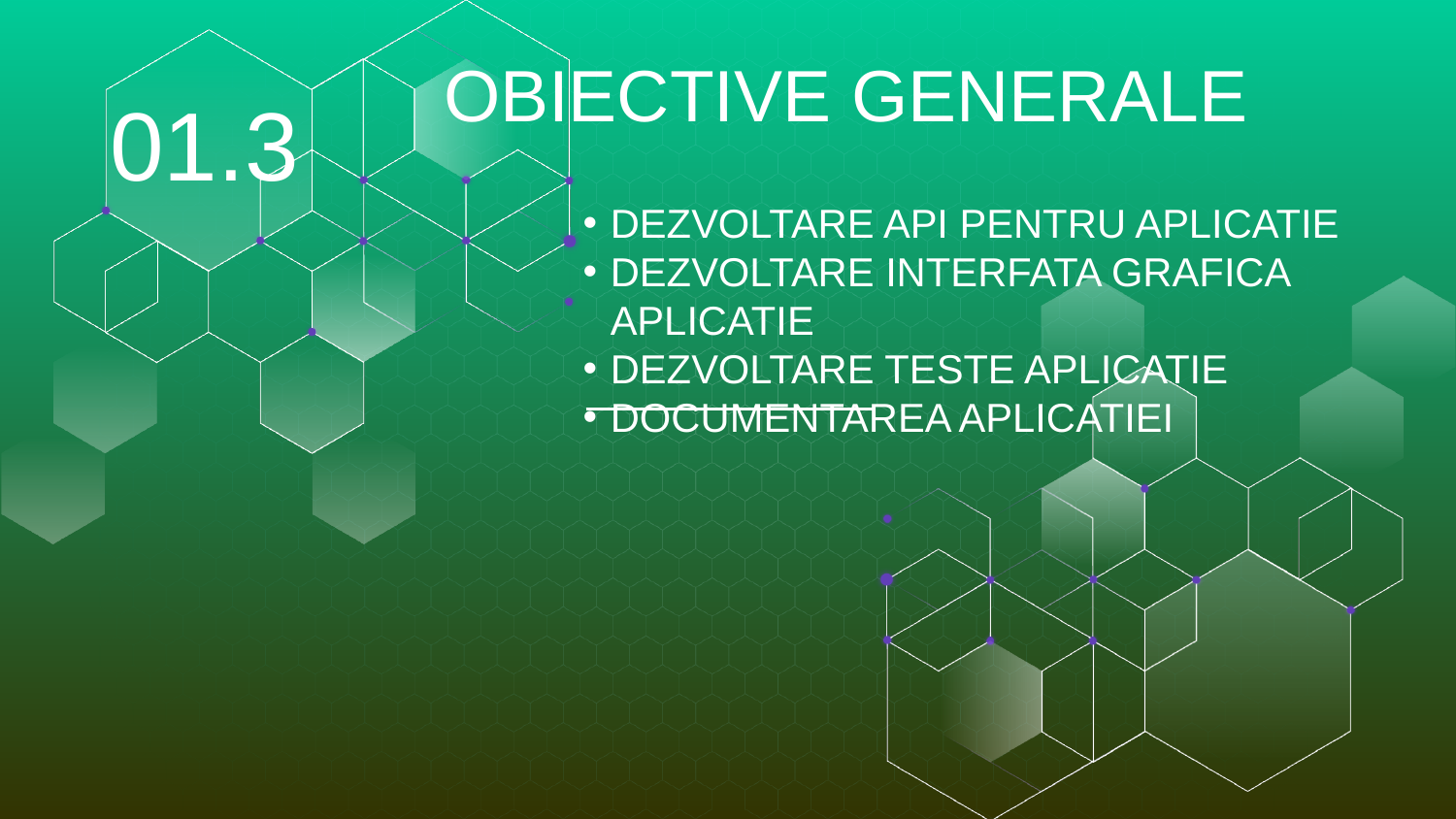

# OBIECTIVE GENERALE
01.3
DEZVOLTARE API PENTRU APLICATIE
DEZVOLTARE INTERFATA GRAFICA APLICATIE
DEZVOLTARE TESTE APLICATIE
DOCUMENTAREA APLICATIEI